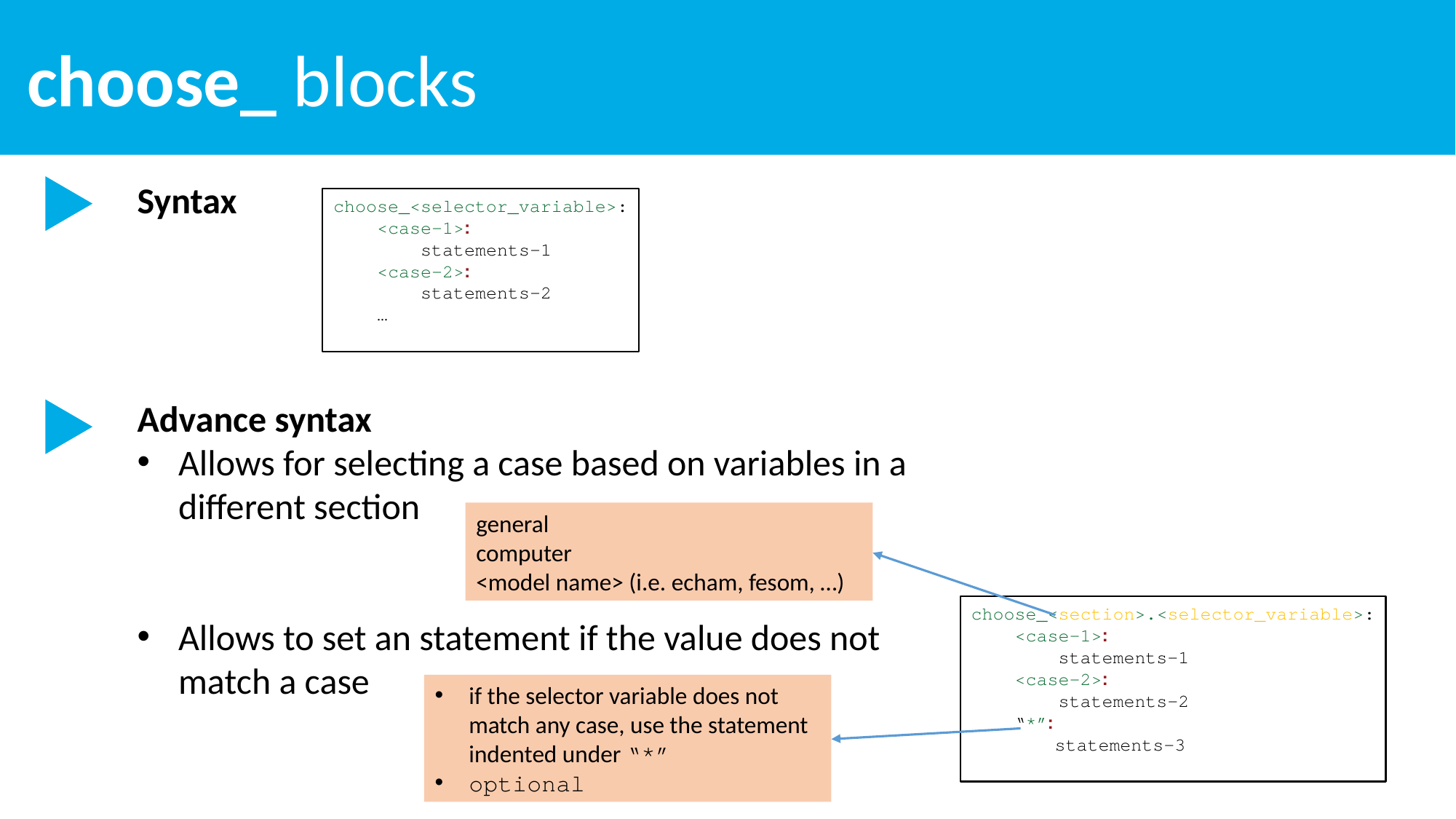

choose_ blocks
Syntax

Advance syntax
Allows for selecting a case based on variables in a different section

Allows to set an statement if the value does not match a case

choose_<selector_variable>:
    <case-1>:
        statements-1
    <case-2>:
        statements-2
    …

general
computer
<model name> (i.e. echam, fesom, …)
choose_<section>.<selector_variable>:
    <case-1>:
        statements-1
    <case-2>:
        statements-2
    “*”:
                    statements-3

if the selector variable does not match any case, use the statement indented under “*”
optional